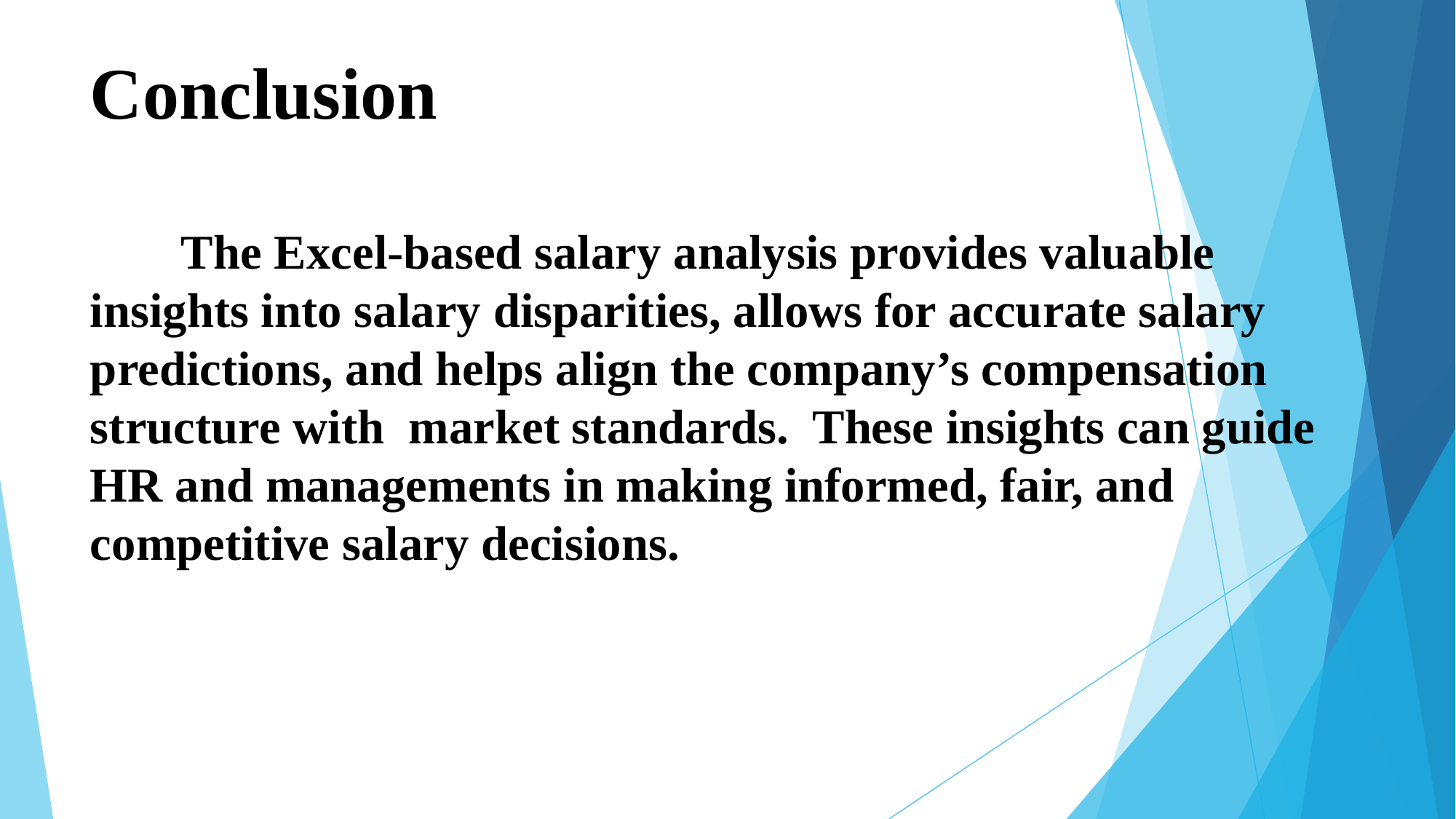

# Conclusion The Excel-based salary analysis provides valuable insights into salary disparities, allows for accurate salary predictions, and helps align the company’s compensation structure with  market standards.  These insights can guide HR and managements in making informed, fair, and competitive salary decisions.